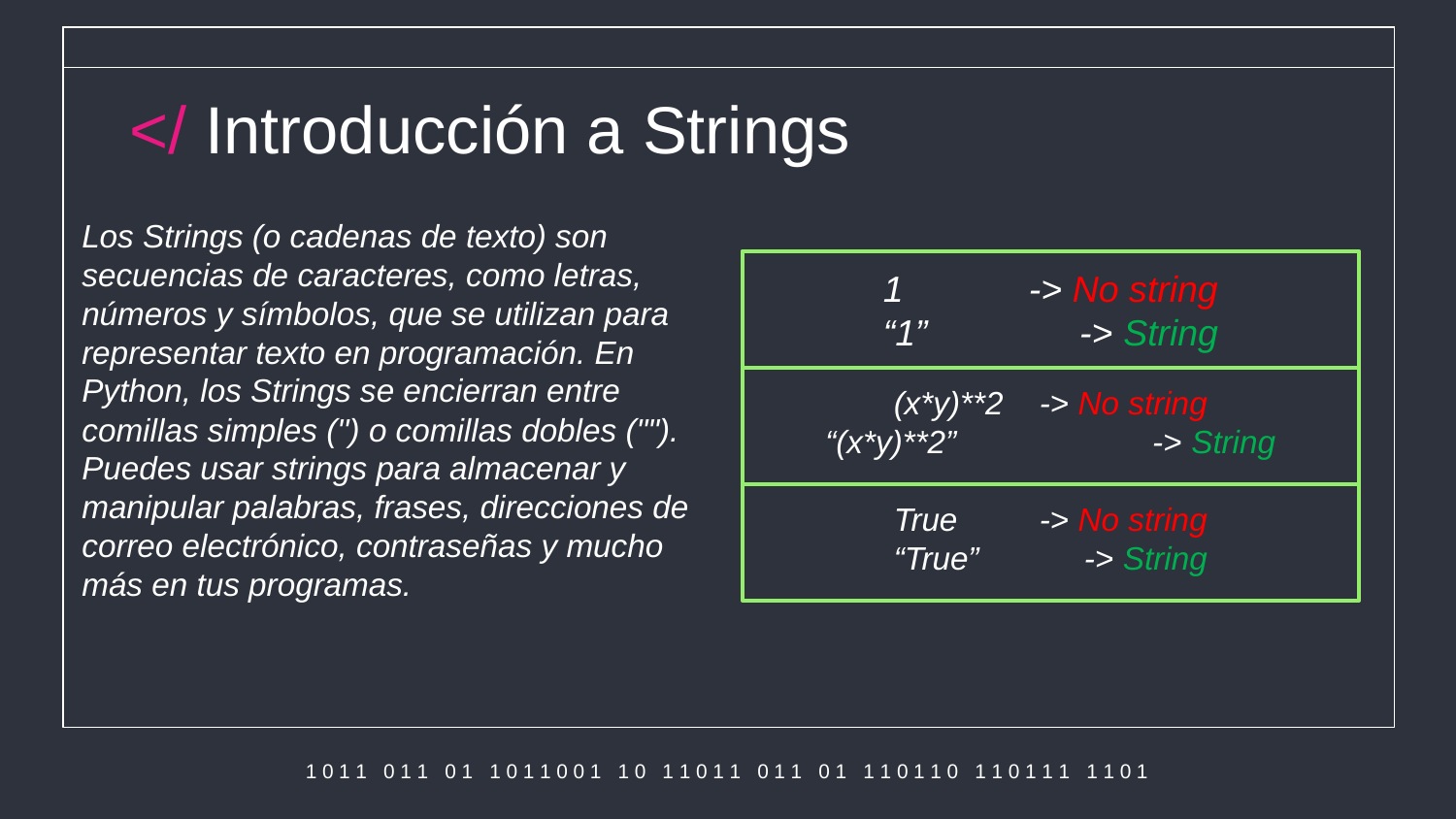

</ Introducción a Strings
Los Strings (o cadenas de texto) son secuencias de caracteres, como letras, números y símbolos, que se utilizan para representar texto en programación. En Python, los Strings se encierran entre comillas simples ('') o comillas dobles (""). Puedes usar strings para almacenar y manipular palabras, frases, direcciones de correo electrónico, contraseñas y mucho más en tus programas.
1	-> No string
“1”	     -> String
(x*y)**2	-> No string
“(x*y)**2”    	    -> String

True	-> No string
“True”	     -> String